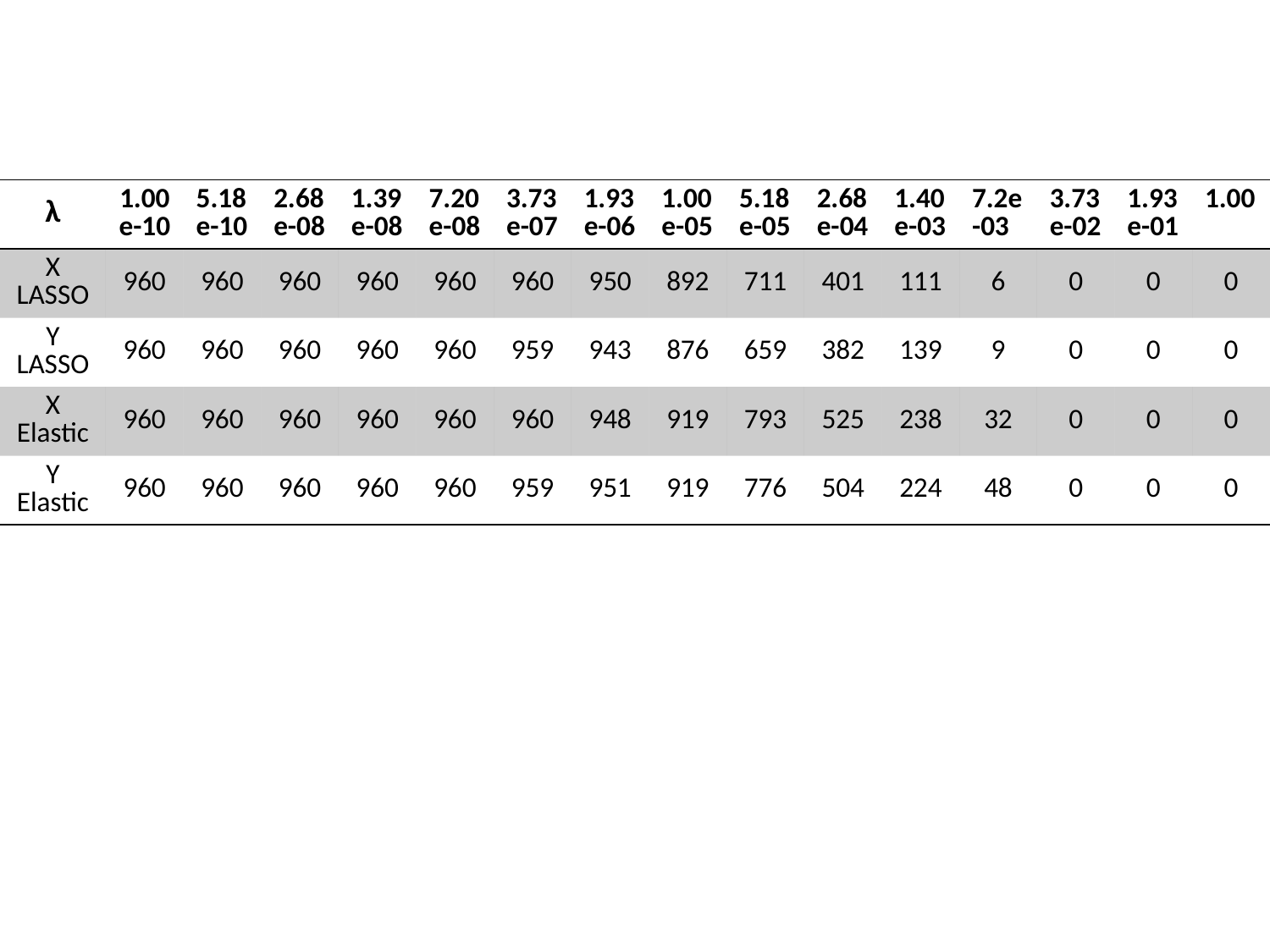

| λ | 1.00e-10 | 5.18e-10 | 2.68e-08 | 1.39e-08 | 7.20e-08 | 3.73e-07 | 1.93e-06 | 1.00e-05 | 5.18e-05 | 2.68e-04 | 1.40e-03 | 7.2e-03 | 3.73e-02 | 1.93e-01 | 1.00 |
| --- | --- | --- | --- | --- | --- | --- | --- | --- | --- | --- | --- | --- | --- | --- | --- |
| X LASSO | 960 | 960 | 960 | 960 | 960 | 960 | 950 | 892 | 711 | 401 | 111 | 6 | 0 | 0 | 0 |
| Y LASSO | 960 | 960 | 960 | 960 | 960 | 959 | 943 | 876 | 659 | 382 | 139 | 9 | 0 | 0 | 0 |
| X Elastic | 960 | 960 | 960 | 960 | 960 | 960 | 948 | 919 | 793 | 525 | 238 | 32 | 0 | 0 | 0 |
| Y Elastic | 960 | 960 | 960 | 960 | 960 | 959 | 951 | 919 | 776 | 504 | 224 | 48 | 0 | 0 | 0 |